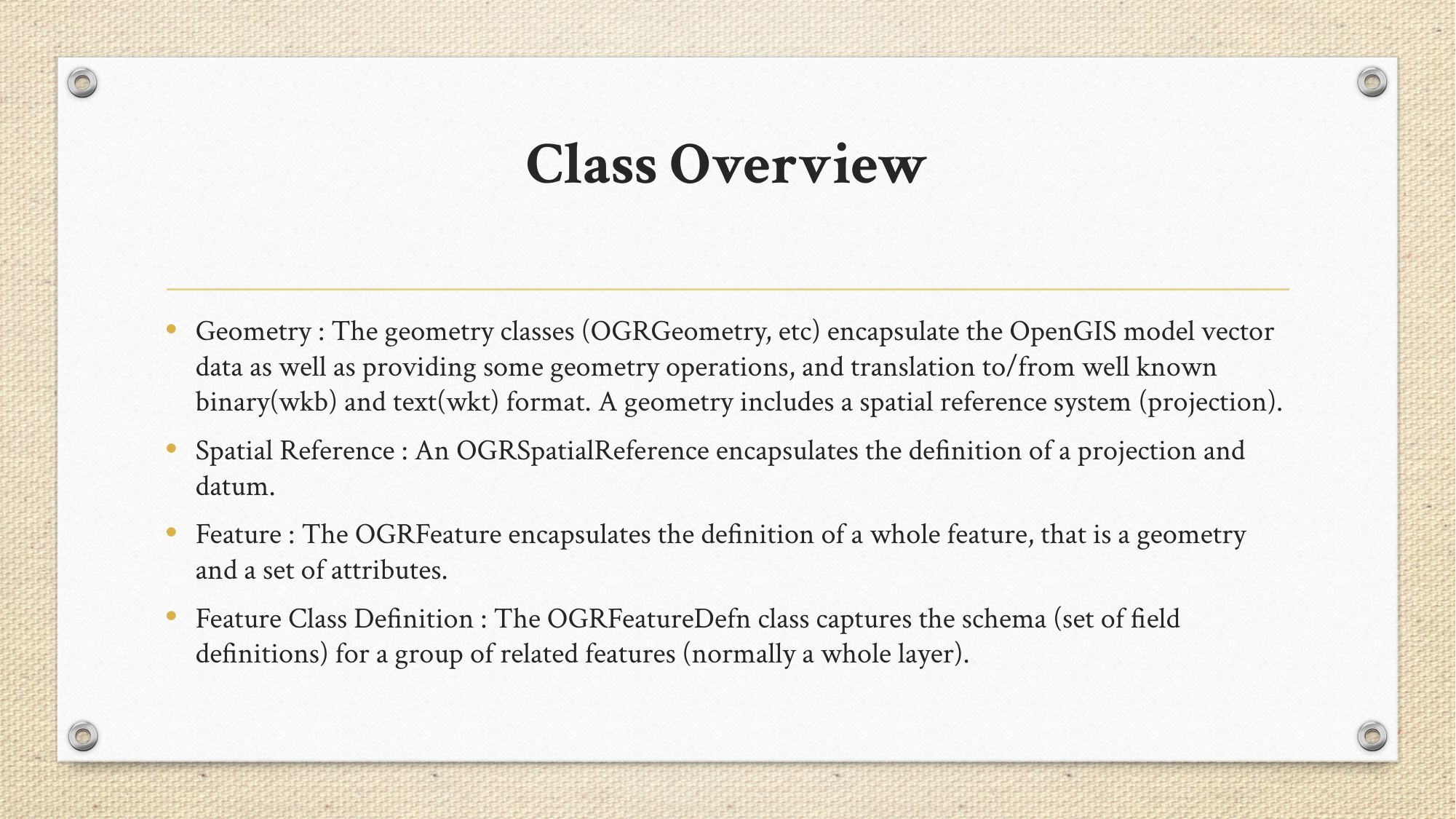

# Class Overview
Geometry : The geometry classes (OGRGeometry, etc) encapsulate the OpenGIS model vector data as well as providing some geometry operations, and translation to/from well known binary(wkb) and text(wkt) format. A geometry includes a spatial reference system (projection).
Spatial Reference : An OGRSpatialReference encapsulates the definition of a projection and datum.
Feature : The OGRFeature encapsulates the definition of a whole feature, that is a geometry and a set of attributes.
Feature Class Definition : The OGRFeatureDefn class captures the schema (set of field definitions) for a group of related features (normally a whole layer).